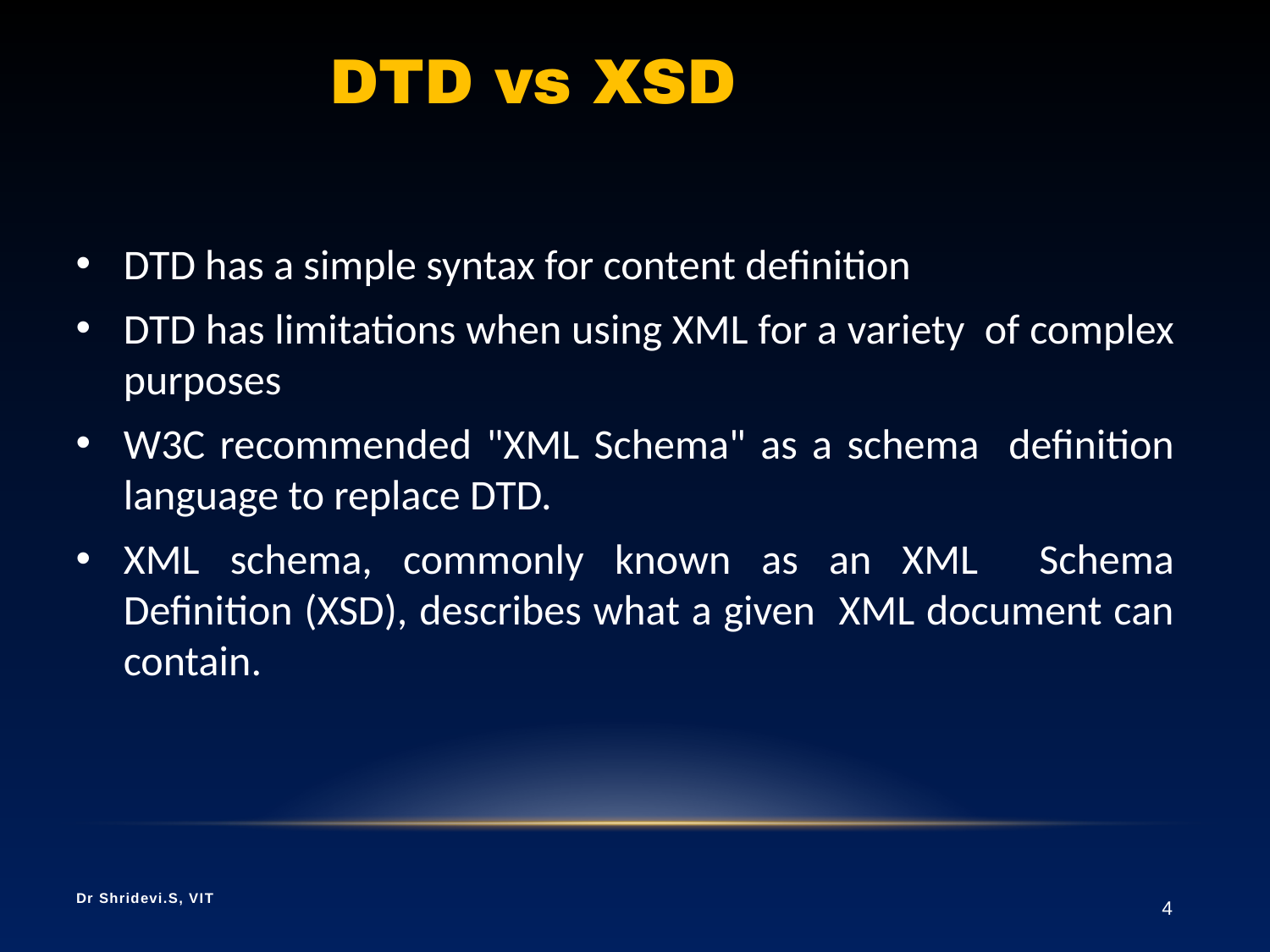

# DTD vs XSD
DTD has a simple syntax for content definition
DTD has limitations when using XML for a variety  of complex purposes
W3C recommended "XML Schema" as a schema  definition language to replace DTD.
XML schema, commonly known as an XML  Schema Definition (XSD), describes what a given  XML document can contain.
Dr Shridevi.S, VIT
4